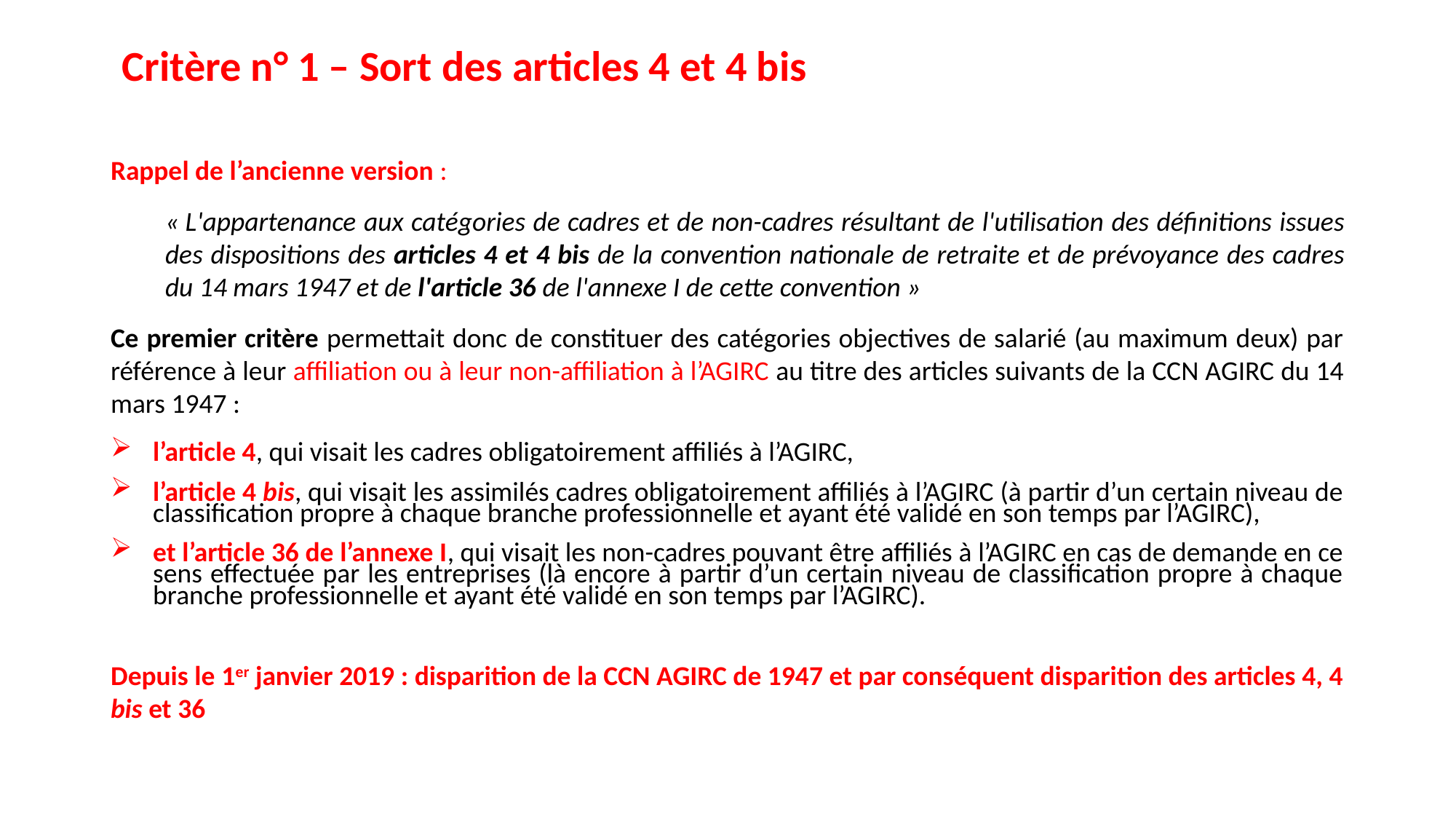

Critère n° 1 – Sort des articles 4 et 4 bis
Rappel de l’ancienne version :
« L'appartenance aux catégories de cadres et de non-cadres résultant de l'utilisation des définitions issues des dispositions des articles 4 et 4 bis de la convention nationale de retraite et de prévoyance des cadres du 14 mars 1947 et de l'article 36 de l'annexe I de cette convention »
Ce premier critère permettait donc de constituer des catégories objectives de salarié (au maximum deux) par référence à leur affiliation ou à leur non-affiliation à l’AGIRC au titre des articles suivants de la CCN AGIRC du 14 mars 1947 :
l’article 4, qui visait les cadres obligatoirement affiliés à l’AGIRC,
l’article 4 bis, qui visait les assimilés cadres obligatoirement affiliés à l’AGIRC (à partir d’un certain niveau de classification propre à chaque branche professionnelle et ayant été validé en son temps par l’AGIRC),
et l’article 36 de l’annexe I, qui visait les non-cadres pouvant être affiliés à l’AGIRC en cas de demande en ce sens effectuée par les entreprises (là encore à partir d’un certain niveau de classification propre à chaque branche professionnelle et ayant été validé en son temps par l’AGIRC).

Depuis le 1er janvier 2019 : disparition de la CCN AGIRC de 1947 et par conséquent disparition des articles 4, 4 bis et 36